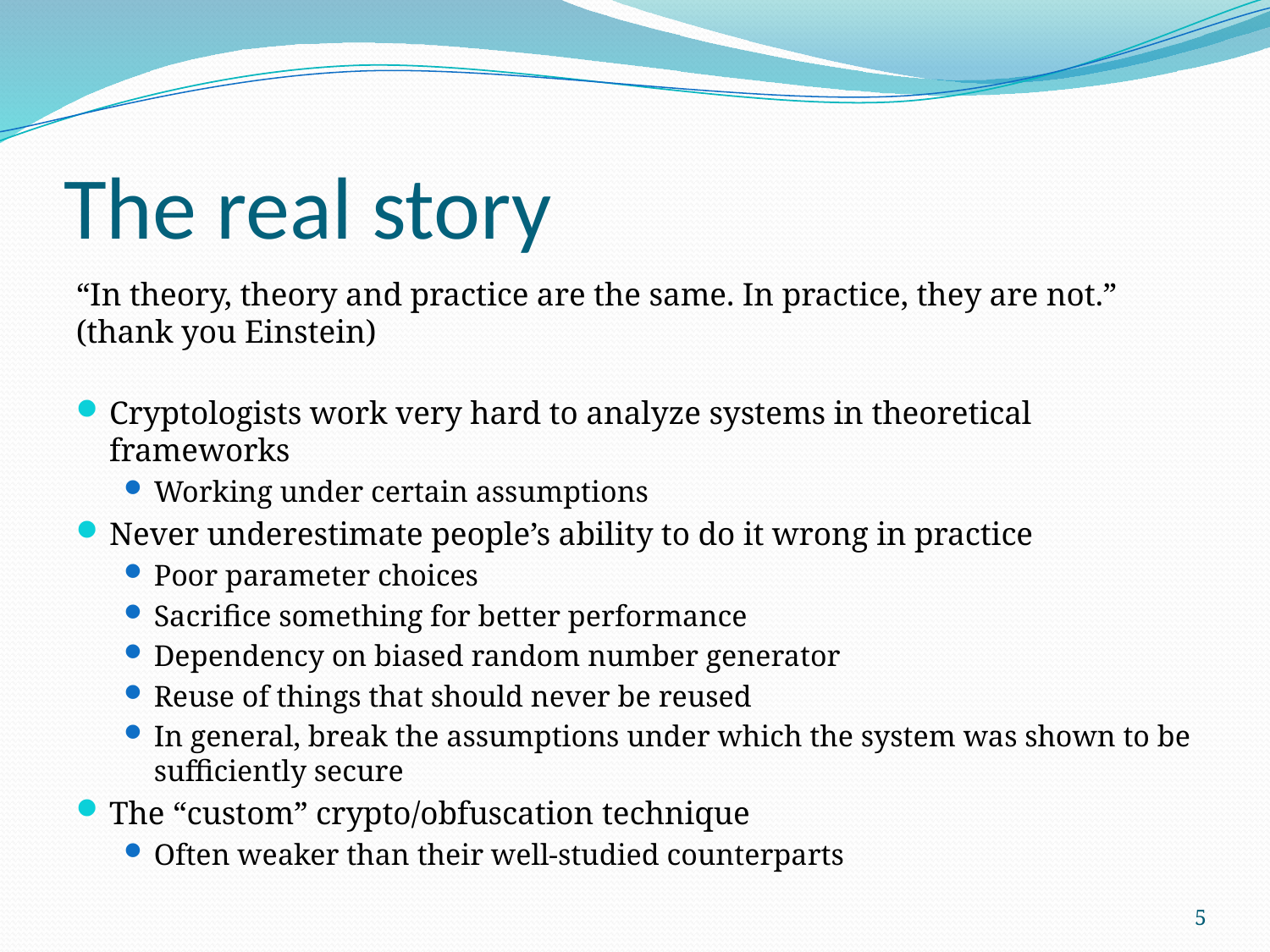

# The real story
“In theory, theory and practice are the same. In practice, they are not.” (thank you Einstein)
Cryptologists work very hard to analyze systems in theoretical frameworks
Working under certain assumptions
Never underestimate people’s ability to do it wrong in practice
Poor parameter choices
Sacrifice something for better performance
Dependency on biased random number generator
Reuse of things that should never be reused
In general, break the assumptions under which the system was shown to be sufficiently secure
The “custom” crypto/obfuscation technique
Often weaker than their well-studied counterparts
5